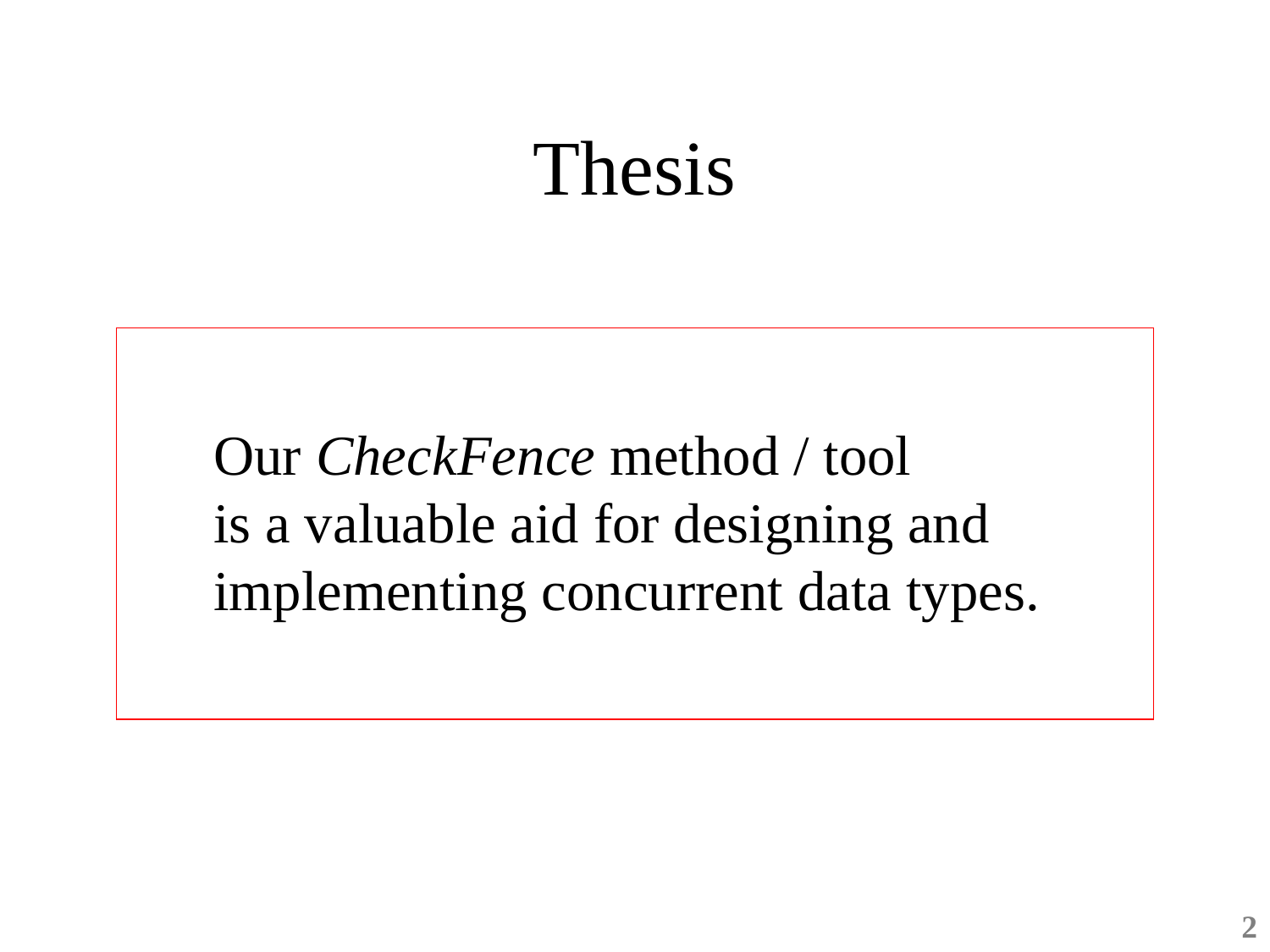

# Thesis

Our CheckFence method / tool
is a valuable aid for designing and implementing concurrent data types.